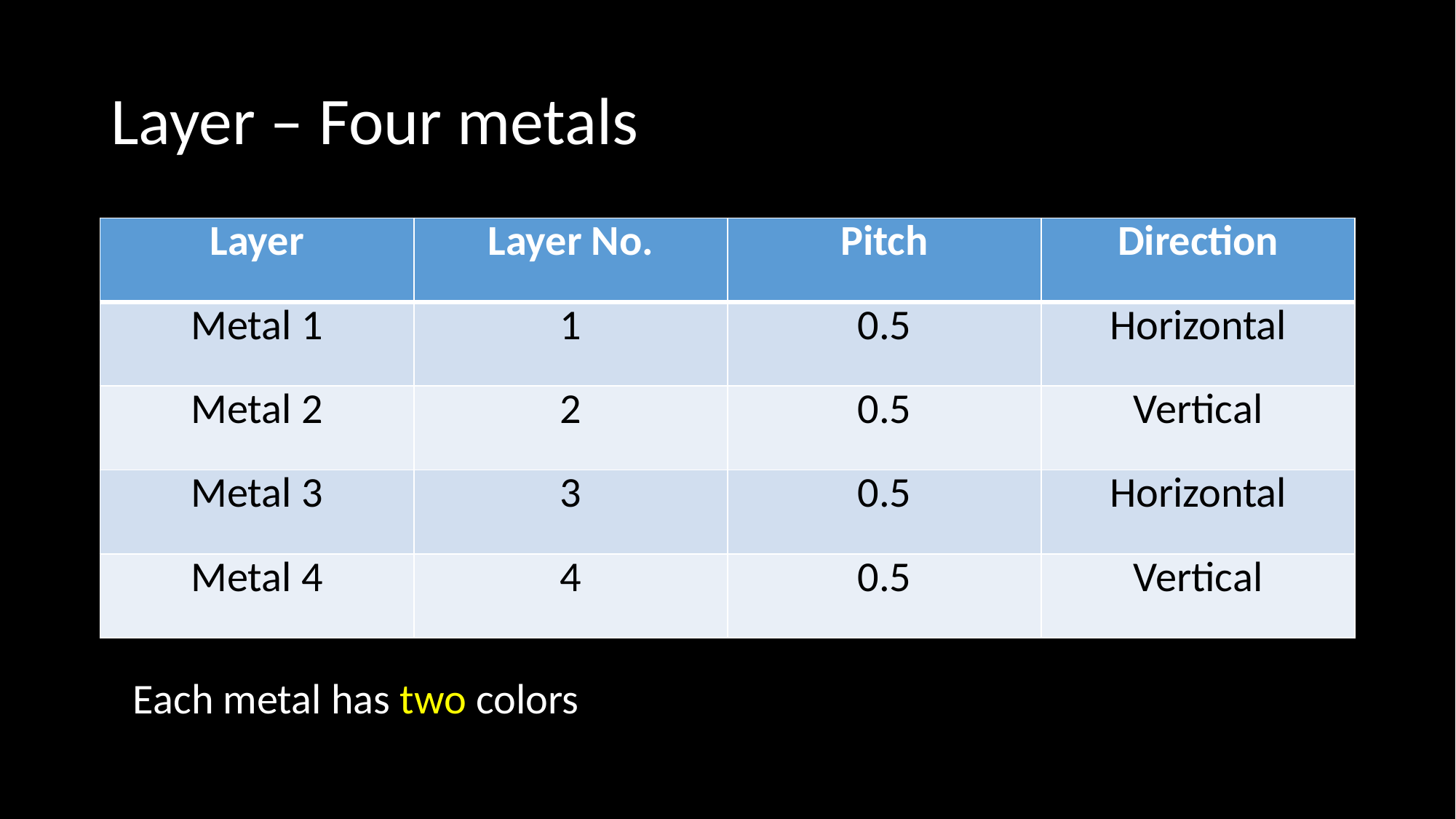

# Layer – Four metals
| Layer | Layer No. | Pitch | Direction |
| --- | --- | --- | --- |
| Metal 1 | 1 | 0.5 | Horizontal |
| Metal 2 | 2 | 0.5 | Vertical |
| Metal 3 | 3 | 0.5 | Horizontal |
| Metal 4 | 4 | 0.5 | Vertical |
Each metal has two colors